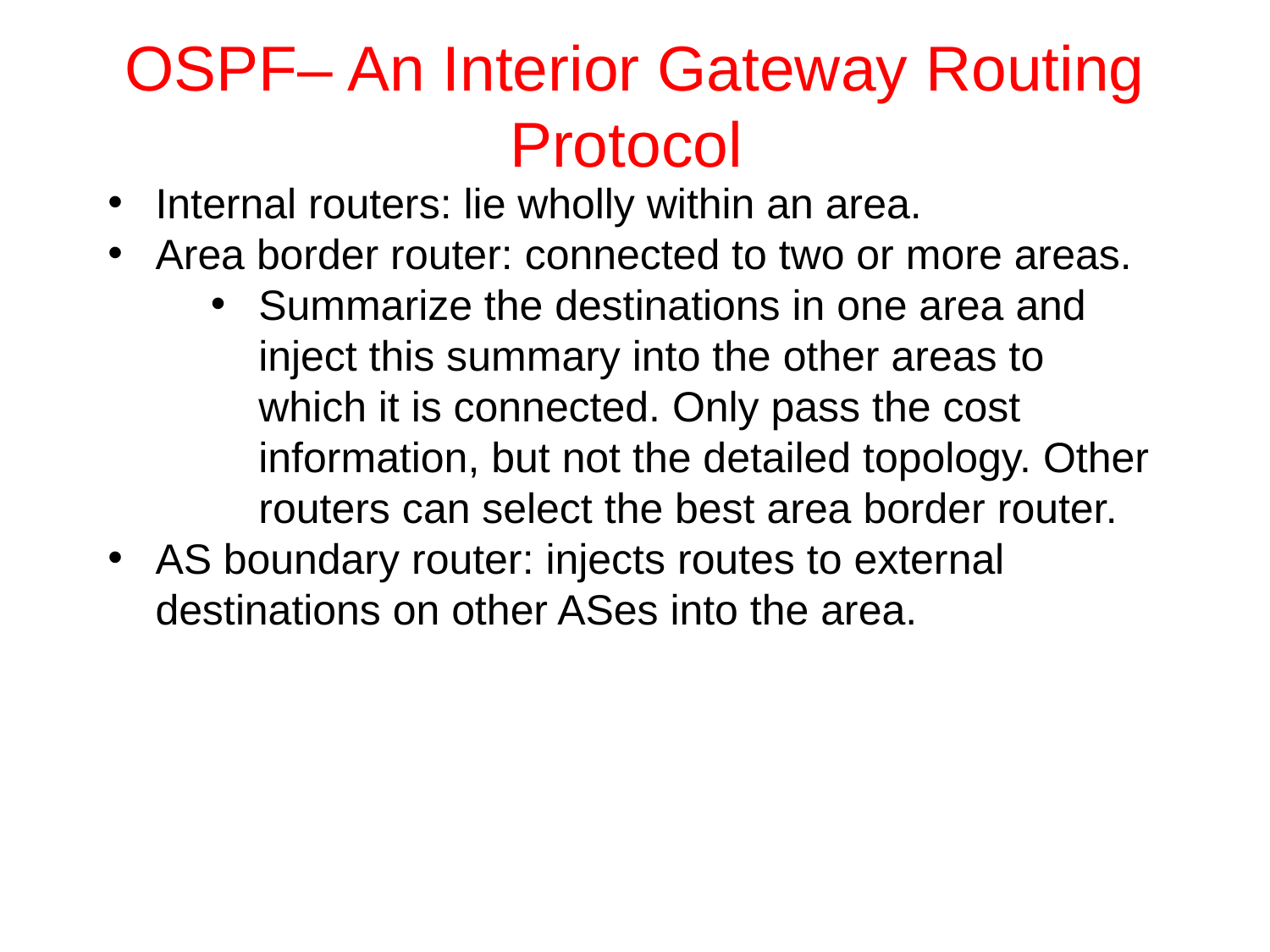

# OSPF– An Interior Gateway Routing Protocol
Internal routers: lie wholly within an area.
Area border router: connected to two or more areas.
Summarize the destinations in one area and inject this summary into the other areas to which it is connected. Only pass the cost information, but not the detailed topology. Other routers can select the best area border router.
AS boundary router: injects routes to external destinations on other ASes into the area.